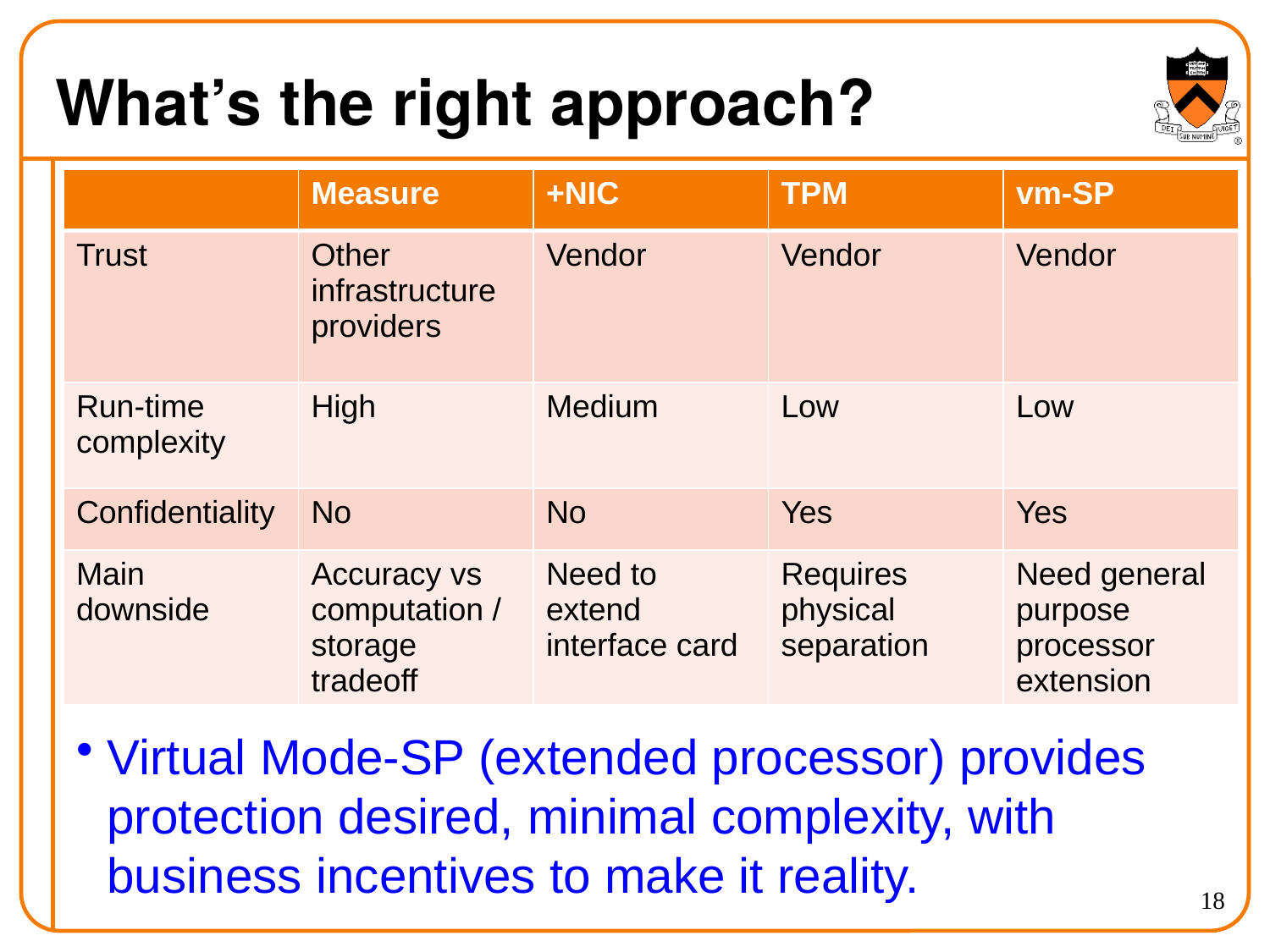

# What’s the right approach?
|  | Measure | +NIC | TPM | vm-SP |
| --- | --- | --- | --- | --- |
| Trust | Other infrastructure providers | Vendor | Vendor | Vendor |
| Run-time complexity | High | Medium | Low | Low |
| Confidentiality | No | No | Yes | Yes |
| Main downside | Accuracy vs computation / storage tradeoff | Need to extend interface card | Requires physical separation | Need general purpose processor extension |
Virtual Mode-SP (extended processor) provides protection desired, minimal complexity, with business incentives to make it reality.
18